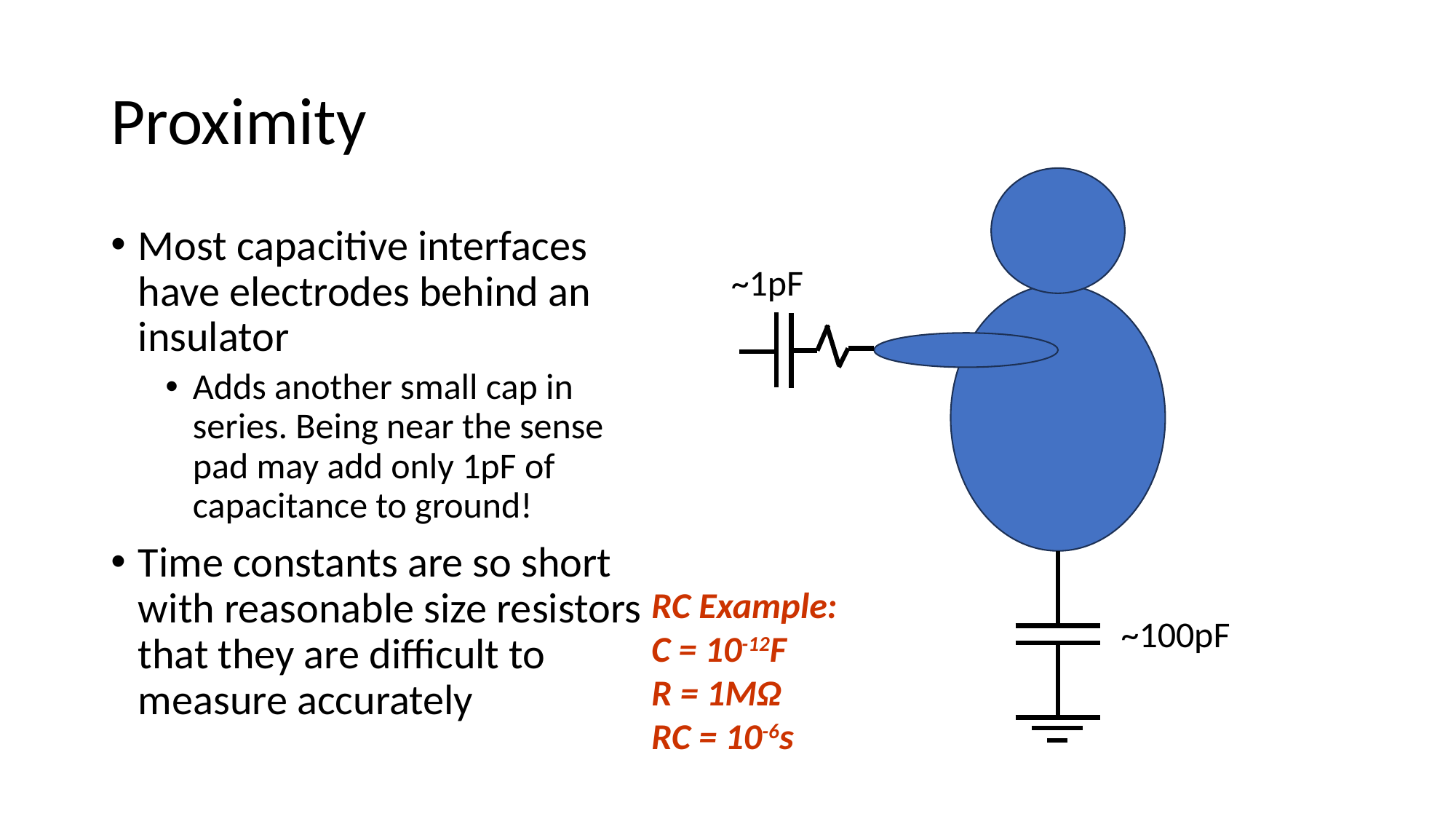

# Proximity

Most capacitive interfaces have electrodes behind an insulator
Adds another small cap in series. Being near the sense pad may add only 1pF of capacitance to ground!
Time constants are so short with reasonable size resistors that they are difficult to measure accurately
~1pF

RC Example:
C = 10-12F
R = 1MΩ
RC = 10-6s
~100pF